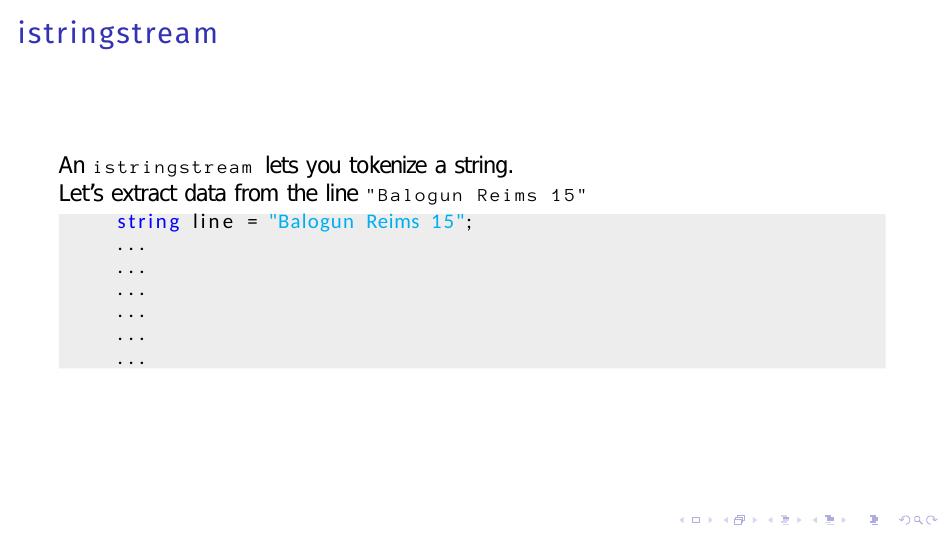

# istringstream
An istringstream lets you tokenize a string.
Let’s extract data from the line "Balogun Reims 15"
string line =  "Balogun Reims  15";
...
...
...
...
...
...